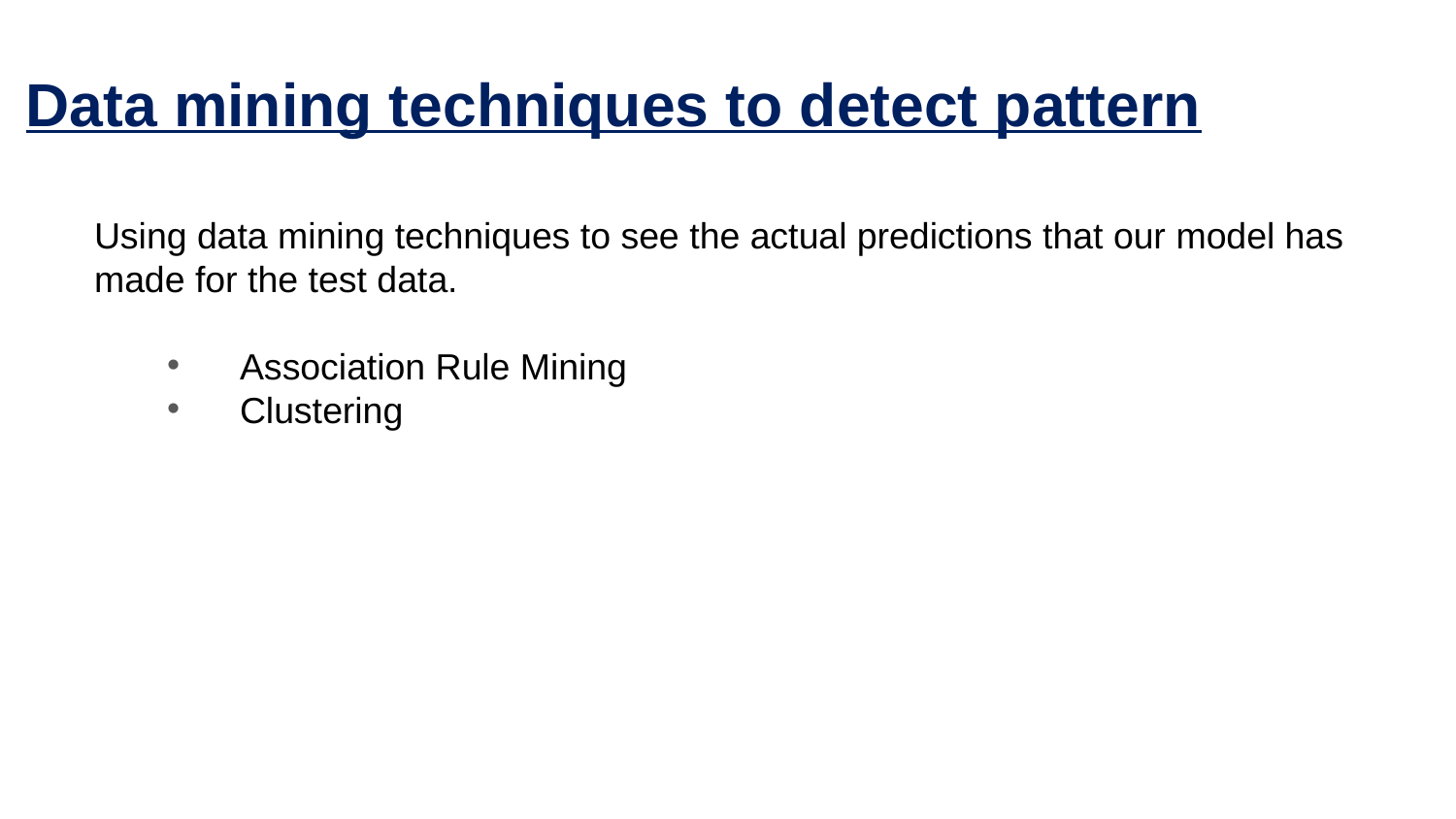

# Data mining techniques to detect pattern
Using data mining techniques to see the actual predictions that our model has
made for the test data.

Association Rule Mining
Clustering